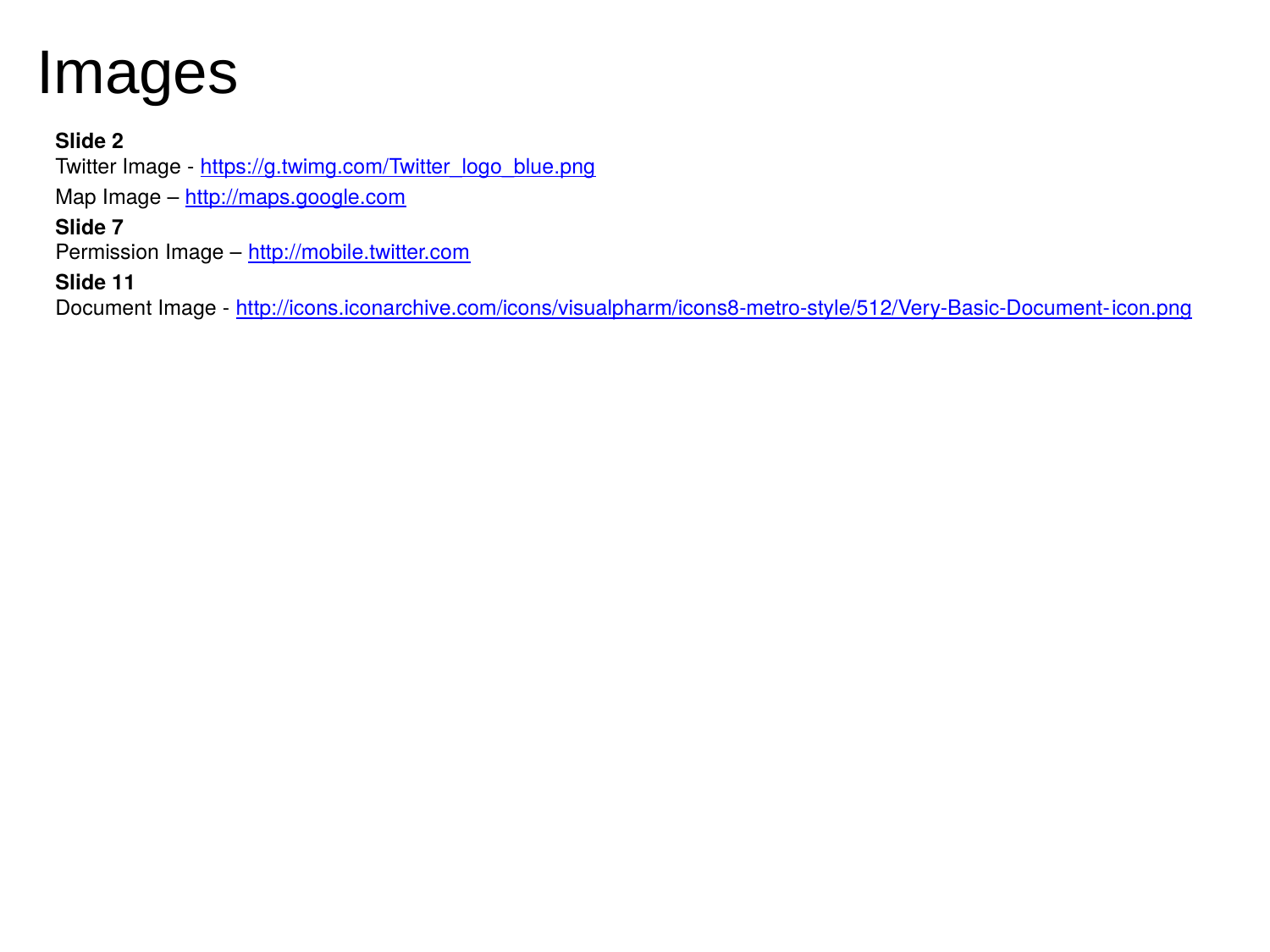

# Images
Slide 2
Twitter Image - https://g.twimg.com/Twitter_logo_blue.png
Map Image – http://maps.google.com
Slide 7
Permission Image – http://mobile.twitter.com
Slide 11
Document Image - http://icons.iconarchive.com/icons/visualpharm/icons8-metro-style/512/Very-Basic-Document-icon.png